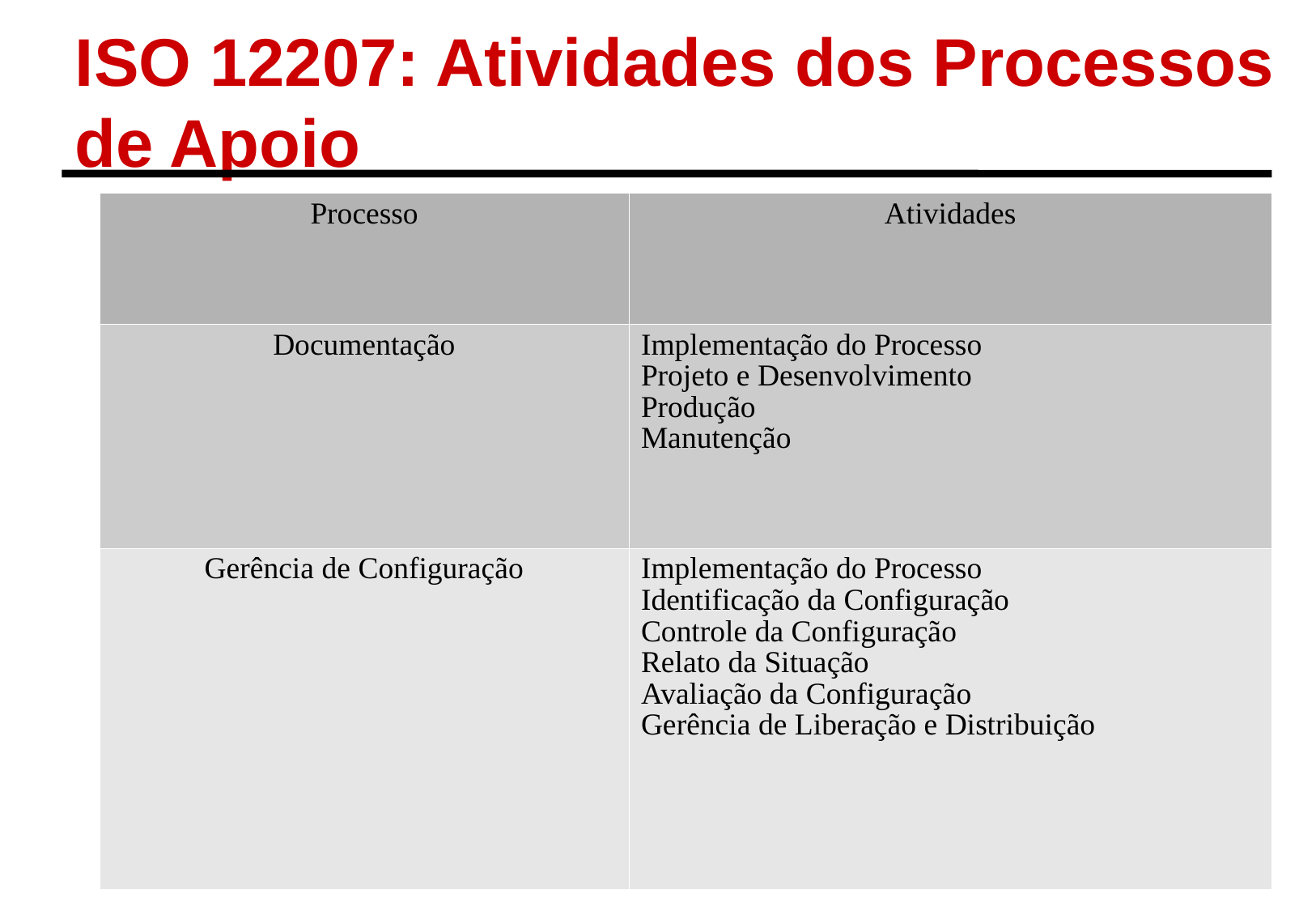

ISO 12207: Atividades dos Processos
de Apoio

| Processo | Atividades |
| --- | --- |
| Documentação | Implementação do Processo Projeto e Desenvolvimento Produção Manutenção |
| Gerência de Configuração | Implementação do Processo Identificação da Configuração Controle da Configuração Relato da Situação Avaliação da Configuração Gerência de Liberação e Distribuição |